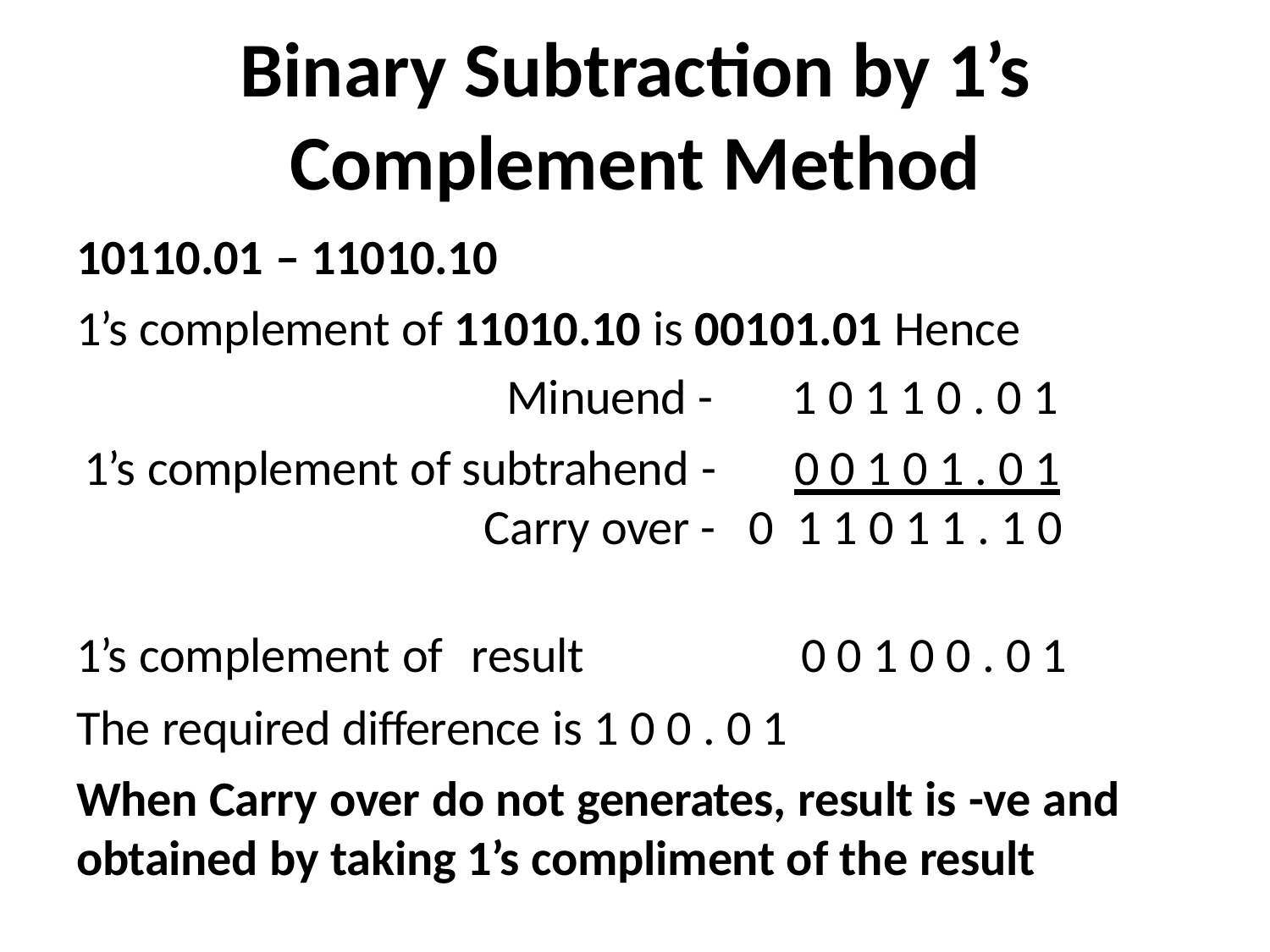

# Binary Subtraction by 1’s
Complement Method
10110.01 – 11010.10
1’s complement of 11010.10 is 00101.01 Hence
| Minuend - |  | 1 0 1 1 0 . 0 1 |
| --- | --- | --- |
| 1’s complement of subtrahend - |  | 0 0 1 0 1 . 0 1 |
| Carry over - | 0 | 1 1 0 1 1 . 1 0 |
1’s complement of	result	0 0 1 0 0 . 0 1
The required difference is 1 0 0 . 0 1
When Carry over do not generates, result is -ve and
obtained by taking 1’s compliment of the result